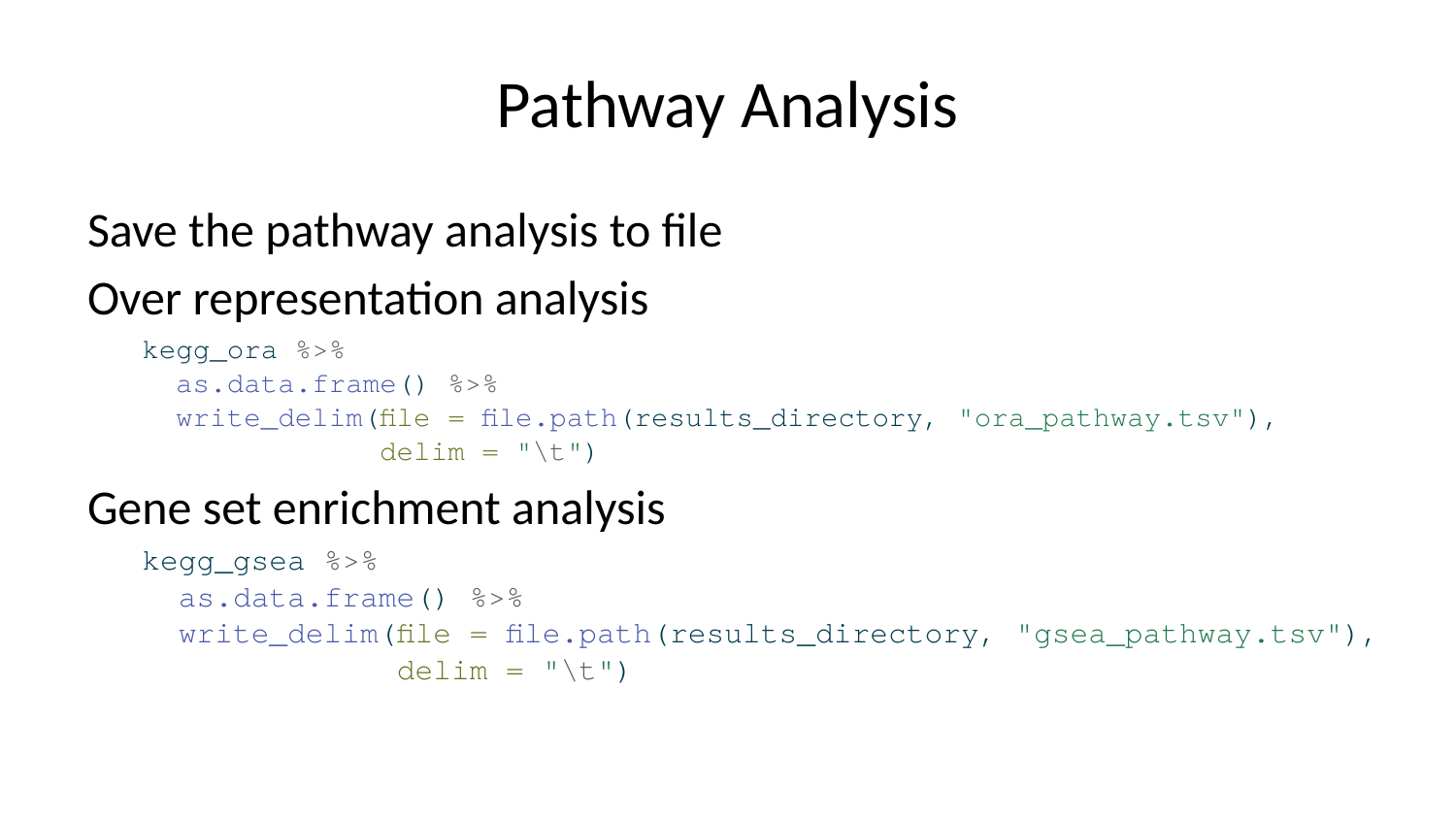

# Pathway Analysis
Save the pathway analysis to file
Over representation analysis
kegg_ora %>%
  as.data.frame() %>%
  write_delim(file = file.path(results_directory, "ora_pathway.tsv"),
              delim = "\t")
Gene set enrichment analysis
kegg_gsea %>%
  as.data.frame() %>%
  write_delim(file = file.path(results_directory, "gsea_pathway.tsv"),
              delim = "\t")